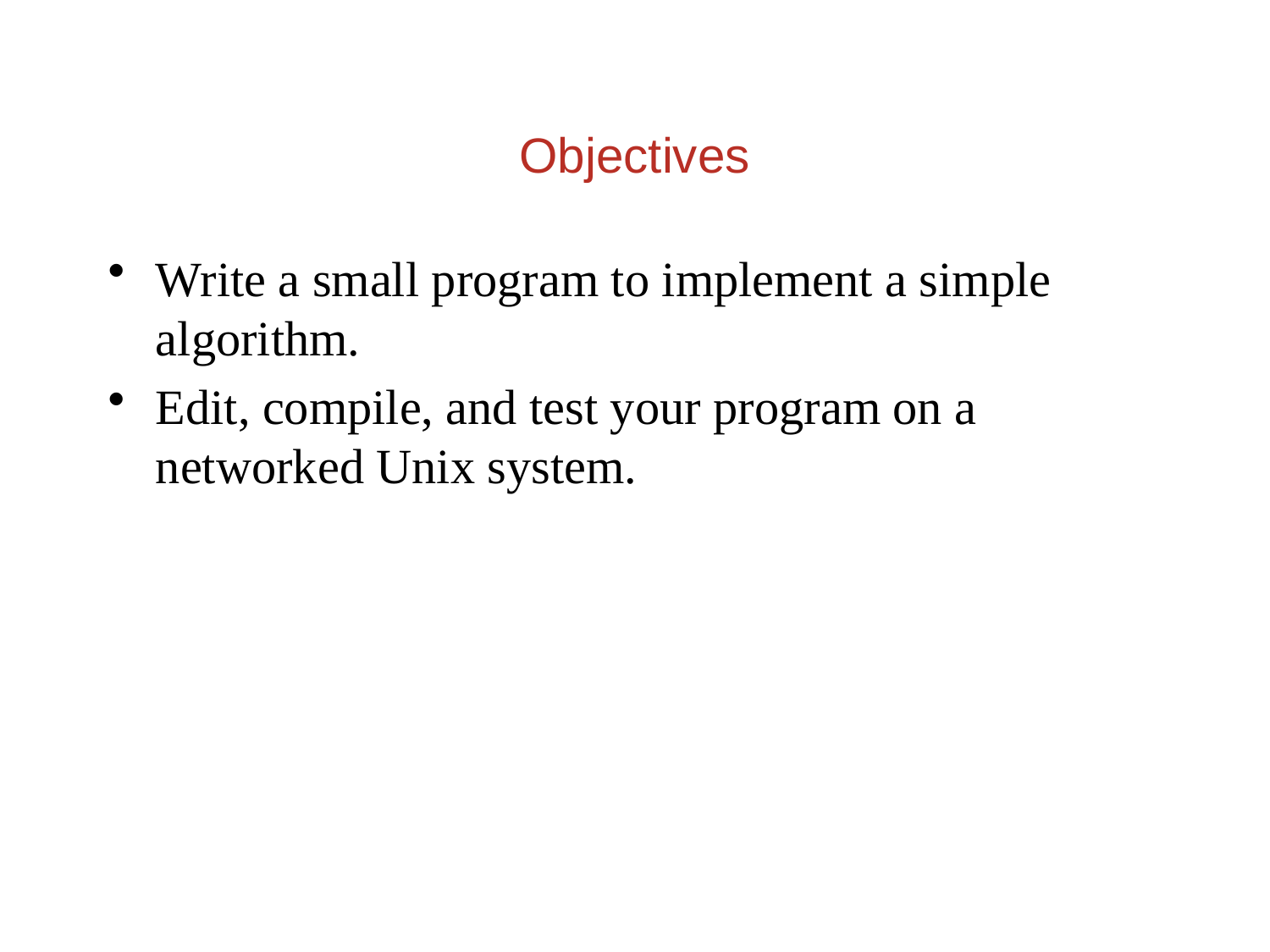

# Objectives

Write a small program to implement a simple algorithm.
Edit, compile, and test your program on a networked Unix system.